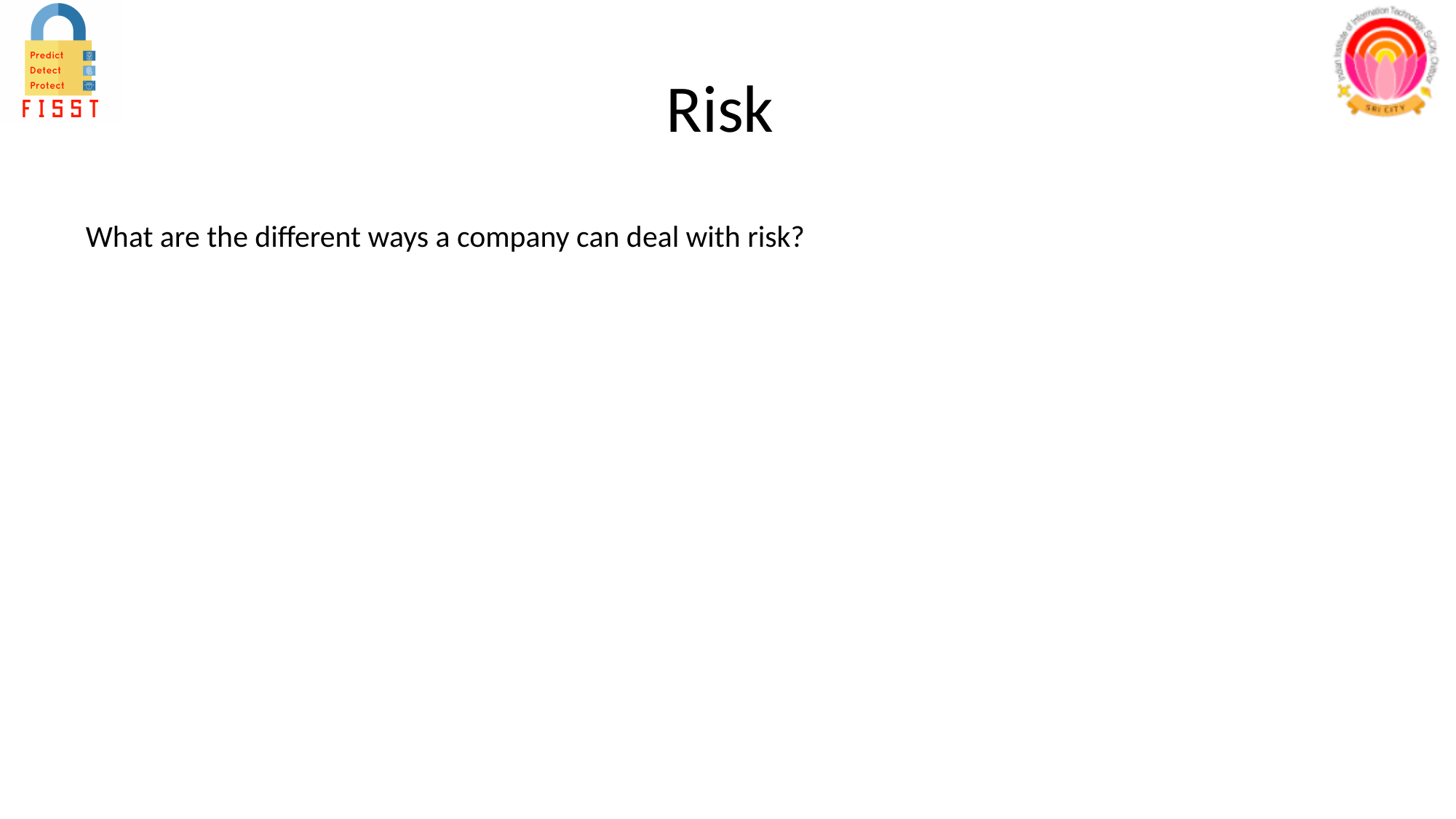

# Risk
What are the different ways a company can deal with risk?